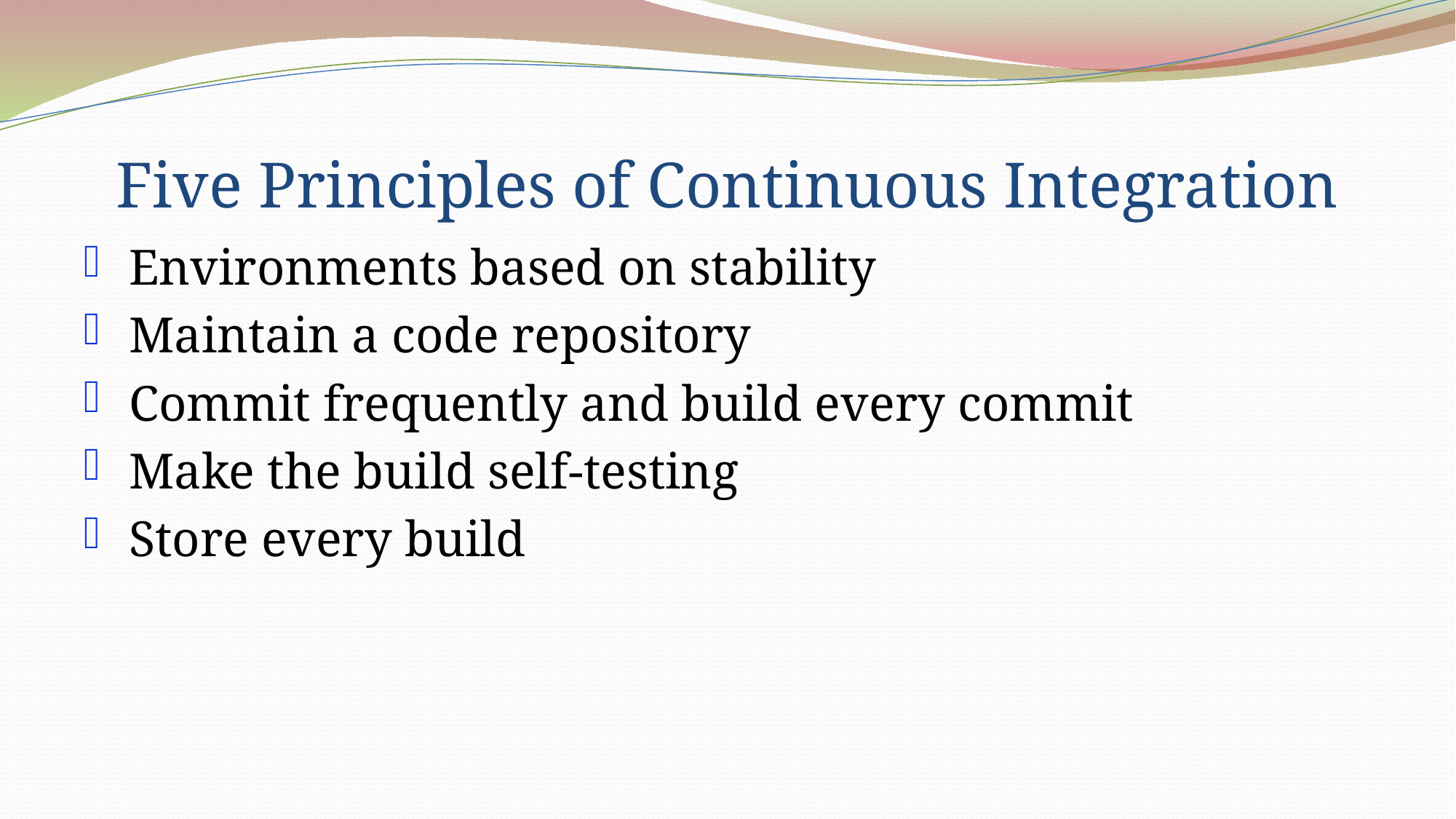

# Five Principles of Continuous Integration
 Environments based on stability
 Maintain a code repository
 Commit frequently and build every commit
 Make the build self-testing
 Store every build